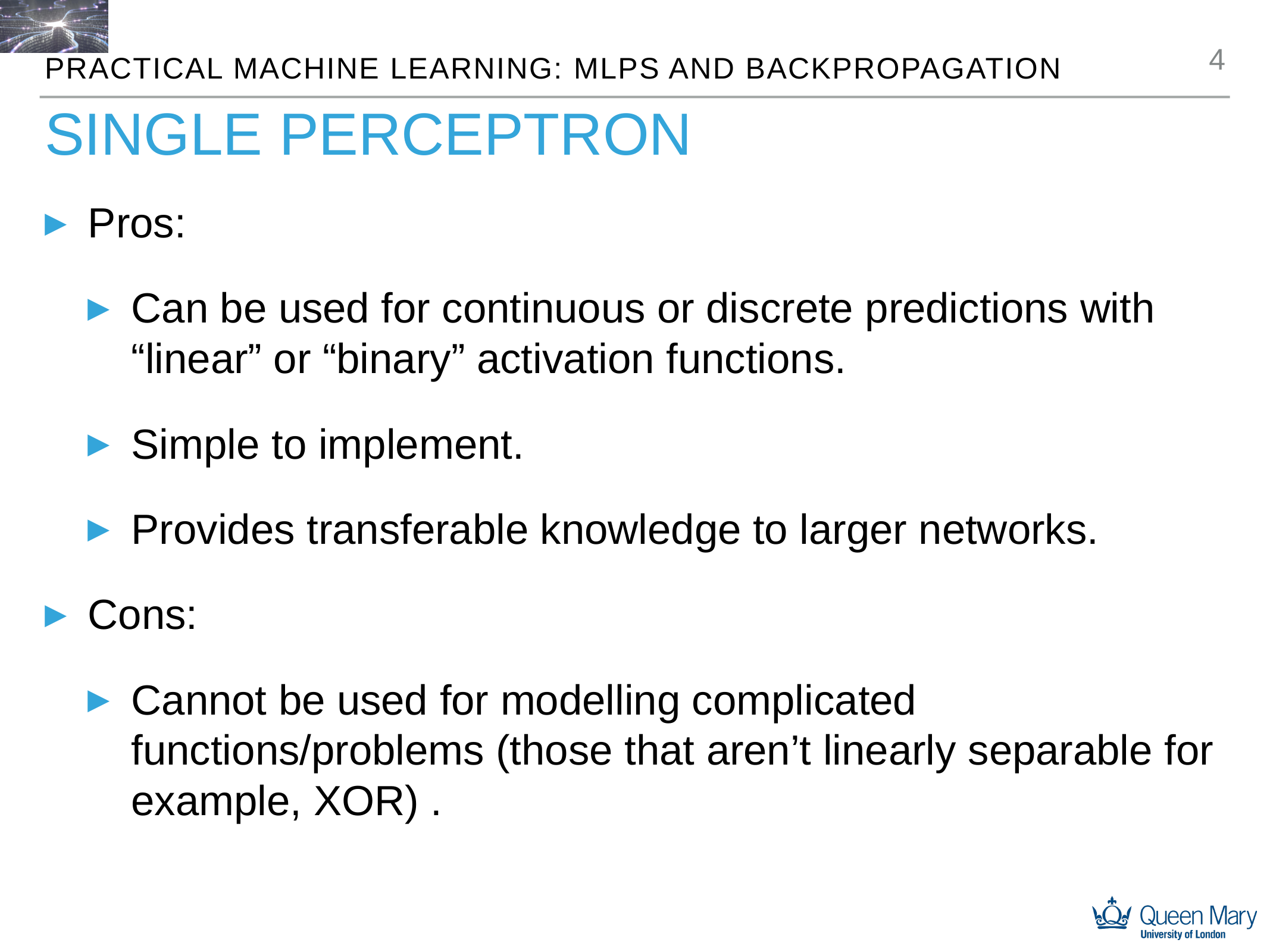

4
Practical machine learning: MLPs and backpropagation
# Single perceptron
Pros:
Can be used for continuous or discrete predictions with “linear” or “binary” activation functions.
Simple to implement.
Provides transferable knowledge to larger networks.
Cons:
Cannot be used for modelling complicated functions/problems (those that aren’t linearly separable for example, XOR) .